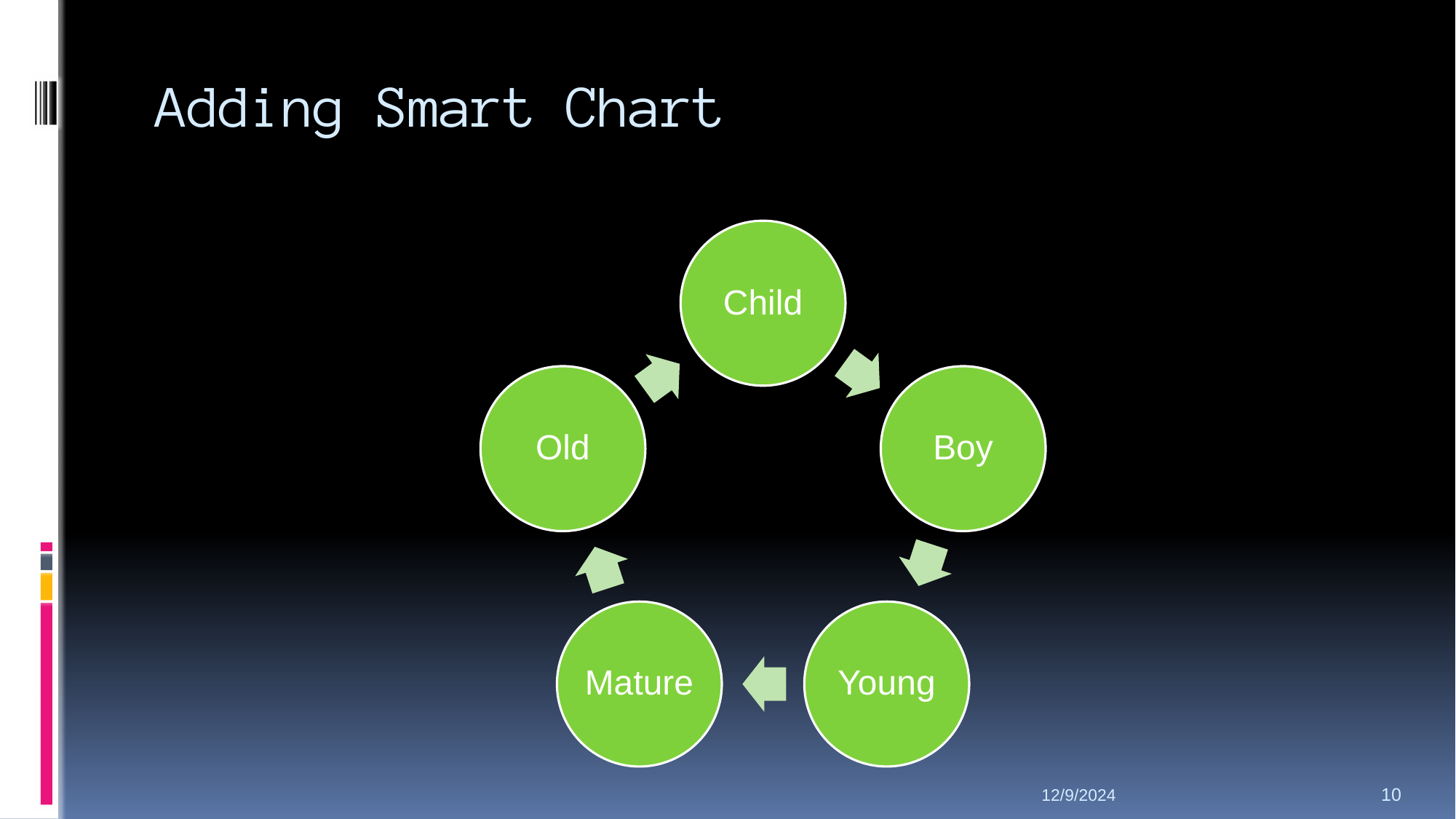

# Adding Smart Chart
Child

Boy

Young

Mature

Old

12/9/2024
10